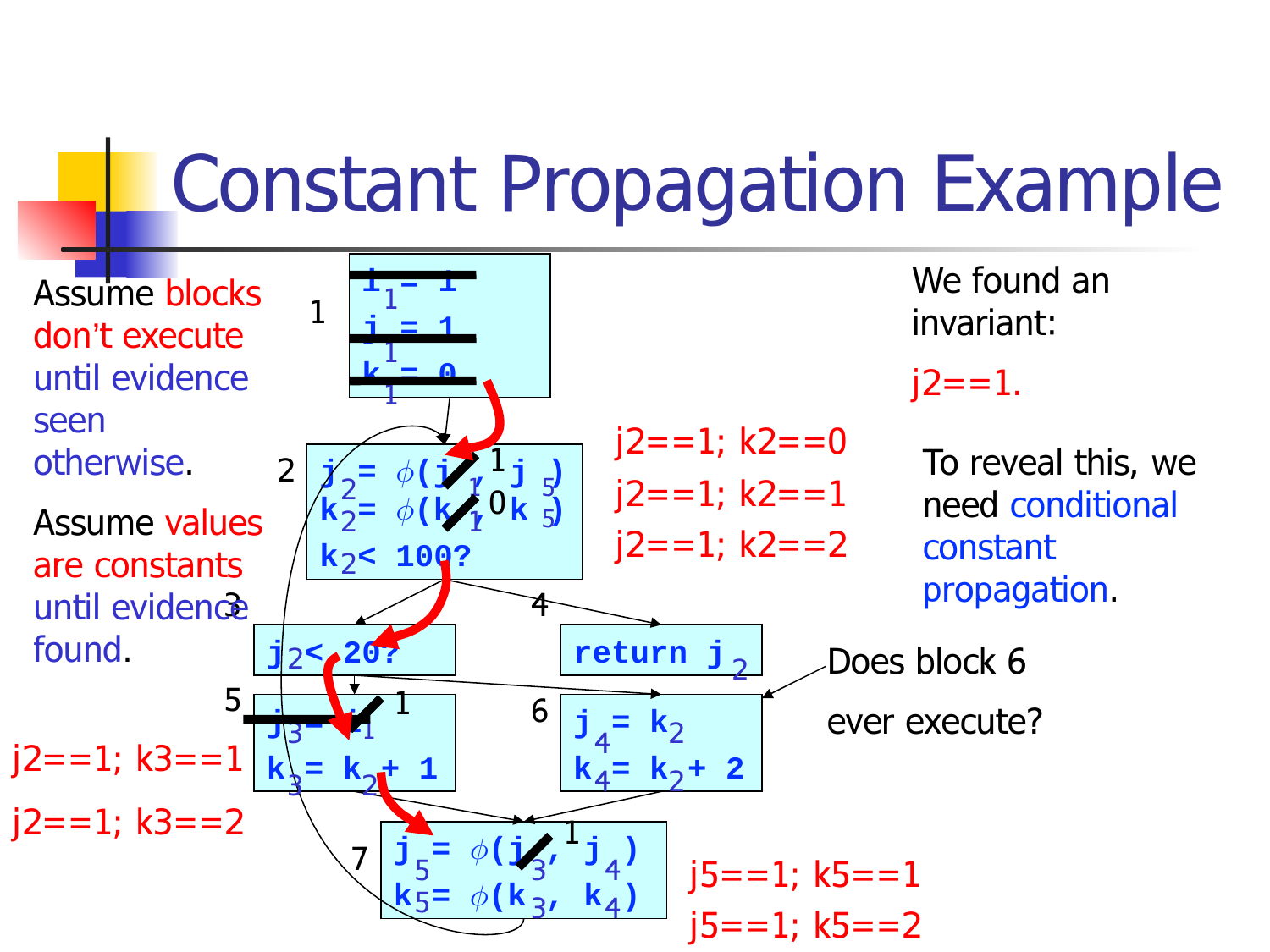

# Constant Propagation Example
We found an invariant:
j2==1.
i = 1
j = 1
k = 0
Assume blocks don’t execute until evidence seen otherwise.
Assume values are constants  until evidence found.

1
1
1

1

j2==1; k2==0
1
To reveal this, we need conditional constant propagation.
2
j = 𝜙(j , j ) k = 𝜙(k , k )
k < 100?

2
1
5
j2==1; k2==1
0
2

1
5
j2==1; k2==2
2

3
4
j < 20?
return j
Does block 6
ever execute?
2
2

5
1
6
j = i
k = k + 1
j = k
k = k + 2

3
1
2

4
j2==1; k3==1
4
2
3
2

j2==1; k3==2
1
j = 𝜙(j , j )
k = 𝜙(k , k )
7

5
3
4
j5==1; k5==1
5
3
4
j5==1; k5==2